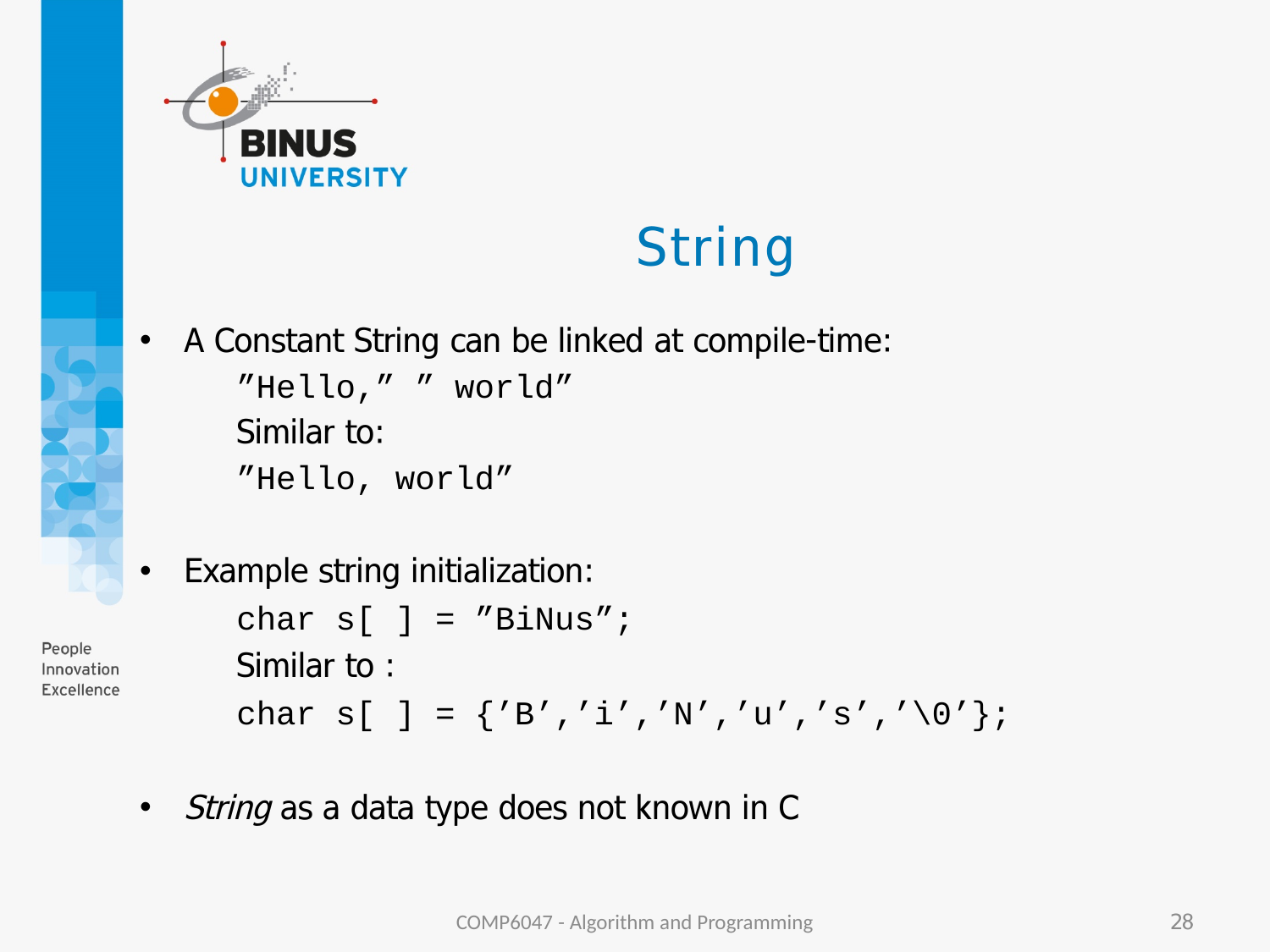

# String
A Constant String can be linked at compile-time:
	”Hello,” ” world”
	Similar to:
	”Hello, world”

Example string initialization:
	char s[ ] = ”BiNus”;
	Similar to :
	char s[ ] = {’B’,’i’,’N’,’u’,’s’,’\0’};

String as a data type does not known in C

COMP6047 - Algorithm and Programming
28